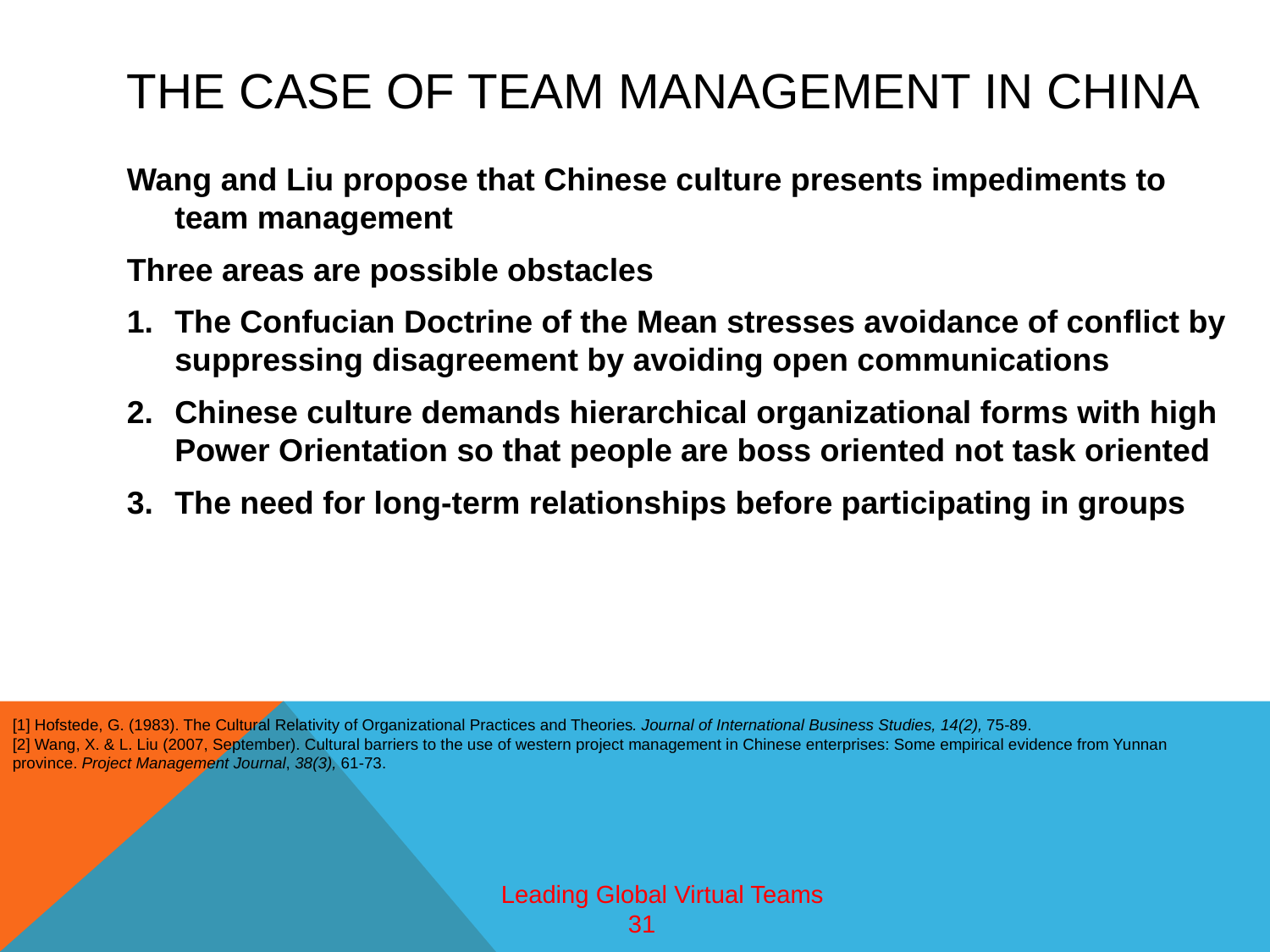

# The case of Team management in china
Wang and Liu propose that Chinese culture presents impediments to team management
Three areas are possible obstacles
The Confucian Doctrine of the Mean stresses avoidance of conflict by suppressing disagreement by avoiding open communications
Chinese culture demands hierarchical organizational forms with high Power Orientation so that people are boss oriented not task oriented
The need for long-term relationships before participating in groups

[1] Hofstede, G. (1983). The Cultural Relativity of Organizational Practices and Theories. Journal of International Business Studies, 14(2), 75-89.
[2] Wang, X. & L. Liu (2007, September). Cultural barriers to the use of western project management in Chinese enterprises: Some empirical evidence from Yunnan province. Project Management Journal, 38(3), 61-73.